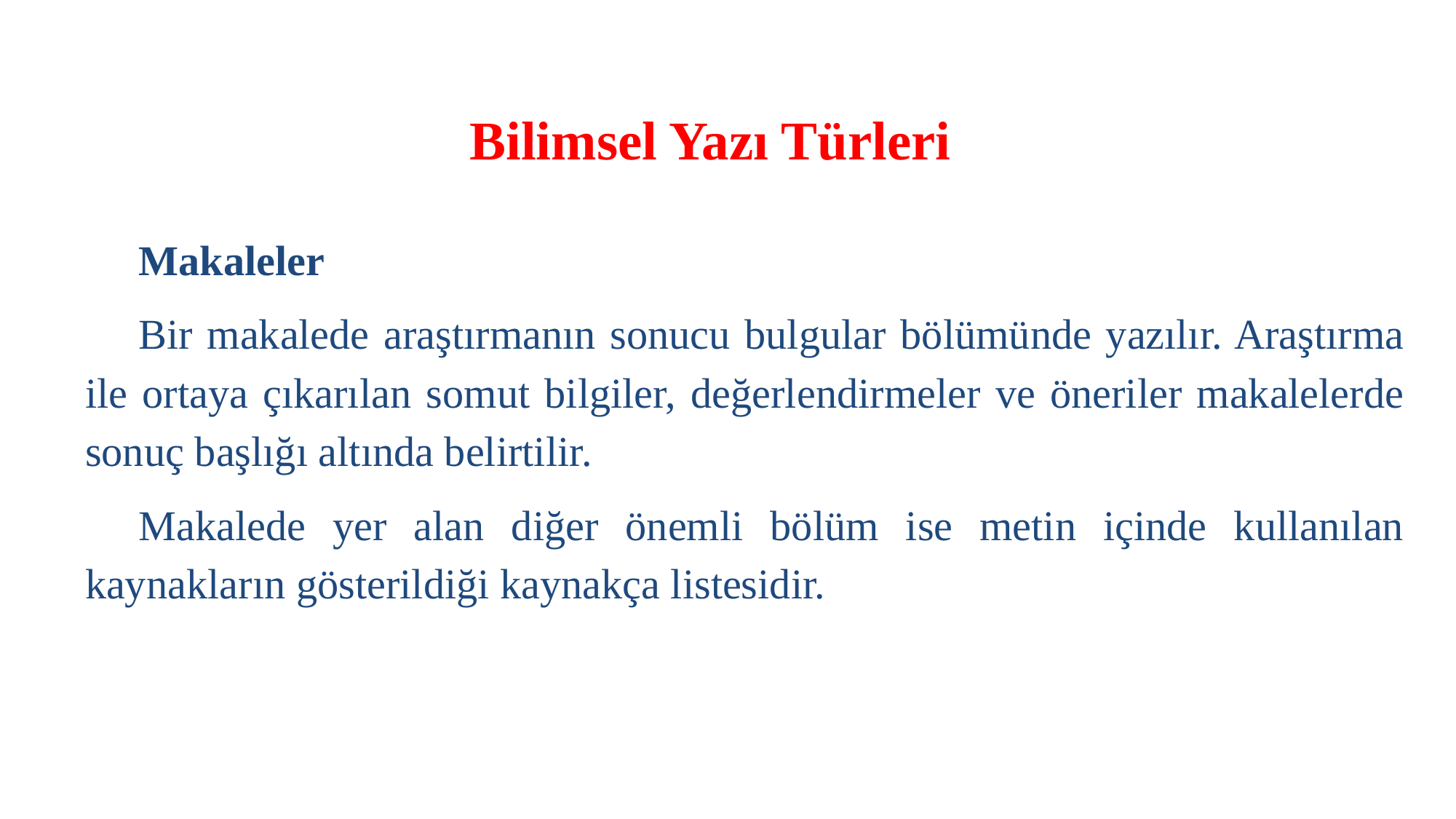

Bilimsel Yazı Türleri
Makaleler
Bir makalede araştırmanın sonucu bulgular bölümünde yazılır. Araştırma ile ortaya çıkarılan somut bilgiler, değerlendirmeler ve öneriler makalelerde sonuç başlığı altında belirtilir.
Makalede yer alan diğer önemli bölüm ise metin içinde kullanılan kaynakların gösterildiği kaynakça listesidir.